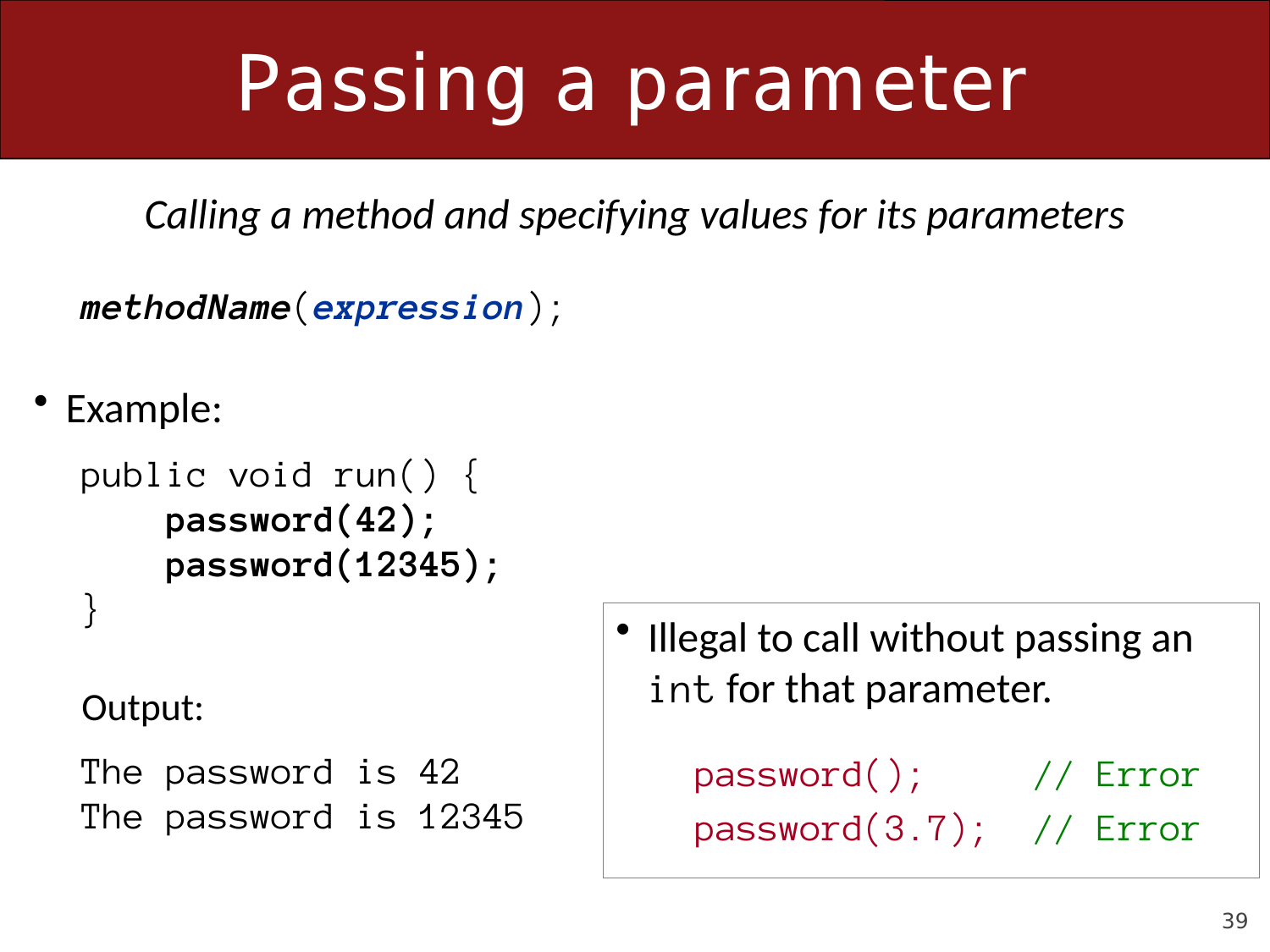

# Passing a parameter
Calling a method and specifying values for its parameters

methodName(expression);

Example:

public void run() {
    password(42);
    password(12345);
}

Output:

The password is 42
The password is 12345
Illegal to call without passing an int for that parameter.

	password();     // Error
	password(3.7);  // Error